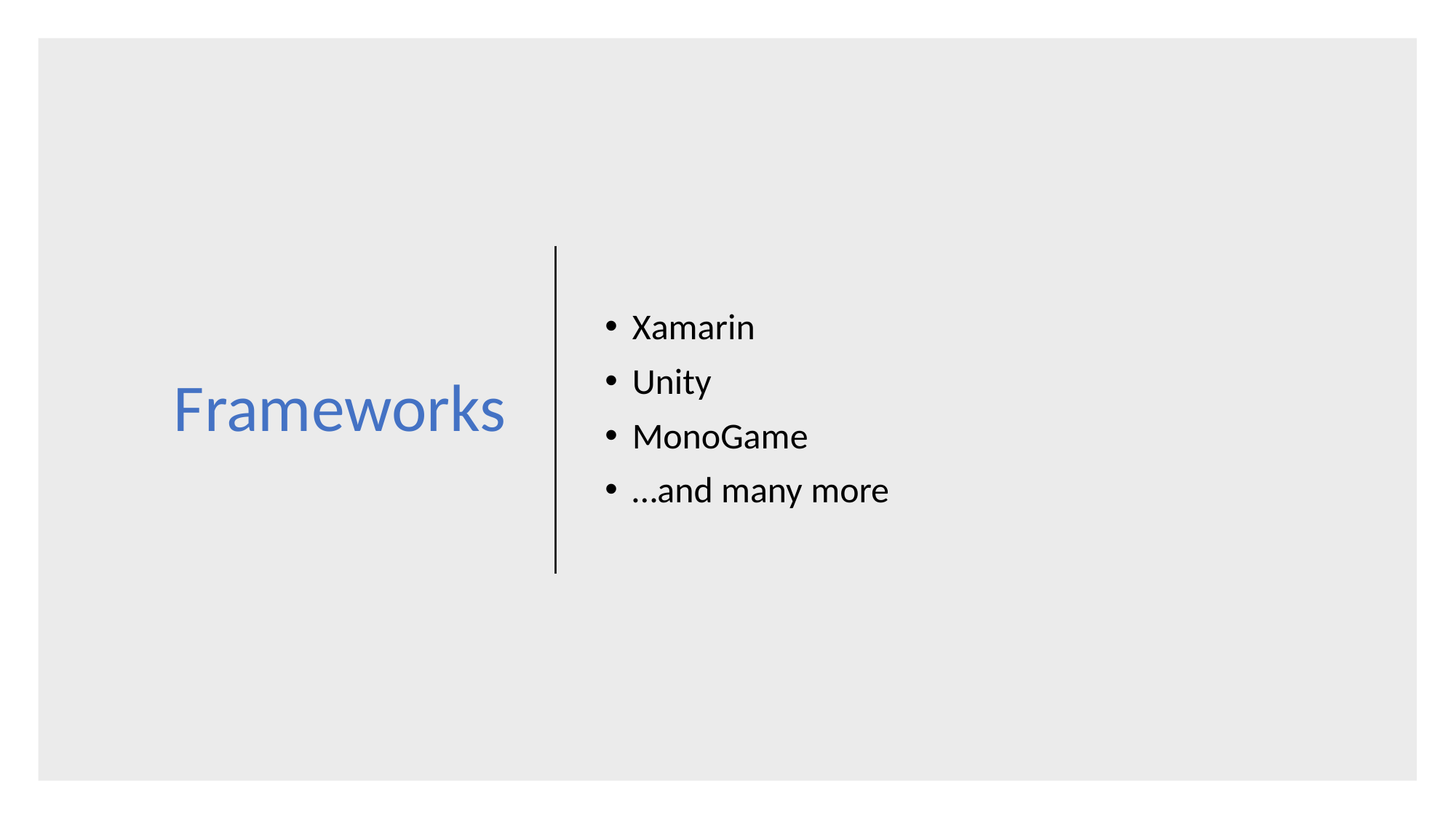

# Frameworks
Xamarin
Unity
MonoGame
…and many more